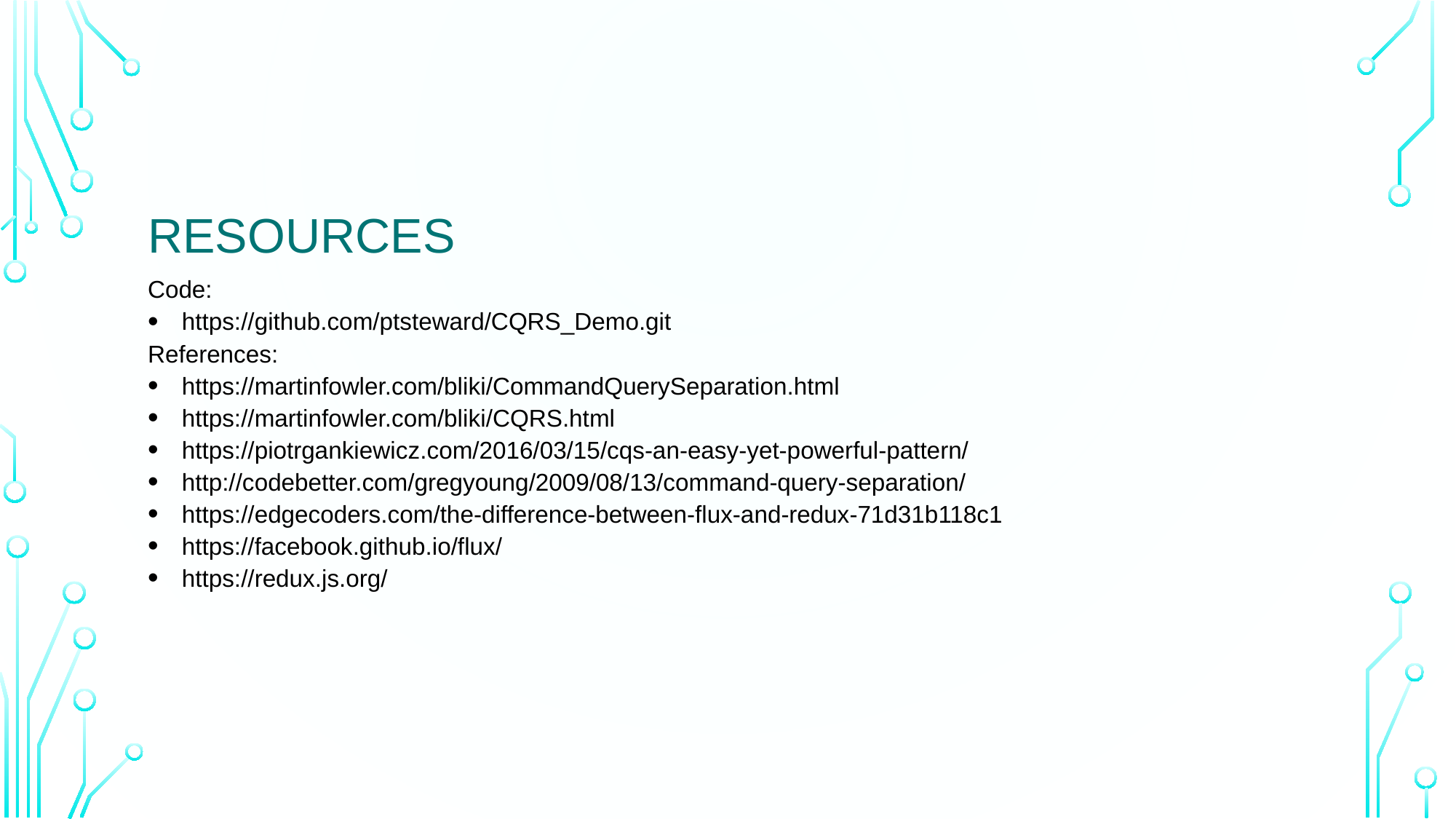

# Resources
Code:
https://github.com/ptsteward/CQRS_Demo.git
References:
https://martinfowler.com/bliki/CommandQuerySeparation.html
https://martinfowler.com/bliki/CQRS.html
https://piotrgankiewicz.com/2016/03/15/cqs-an-easy-yet-powerful-pattern/
http://codebetter.com/gregyoung/2009/08/13/command-query-separation/
https://edgecoders.com/the-difference-between-flux-and-redux-71d31b118c1
https://facebook.github.io/flux/
https://redux.js.org/